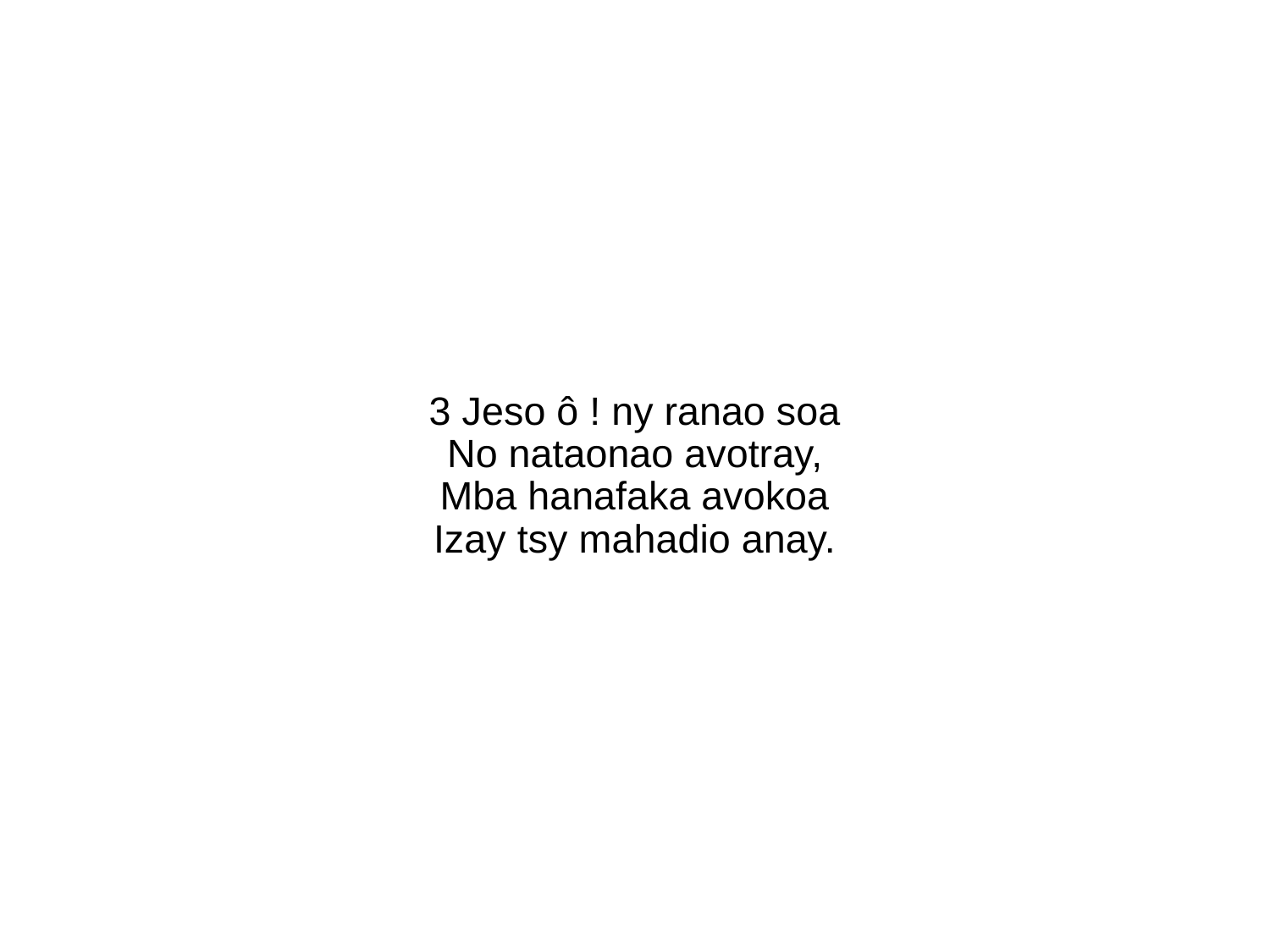

3 Jeso ô ! ny ranao soa
No nataonao avotray,
Mba hanafaka avokoa
Izay tsy mahadio anay.